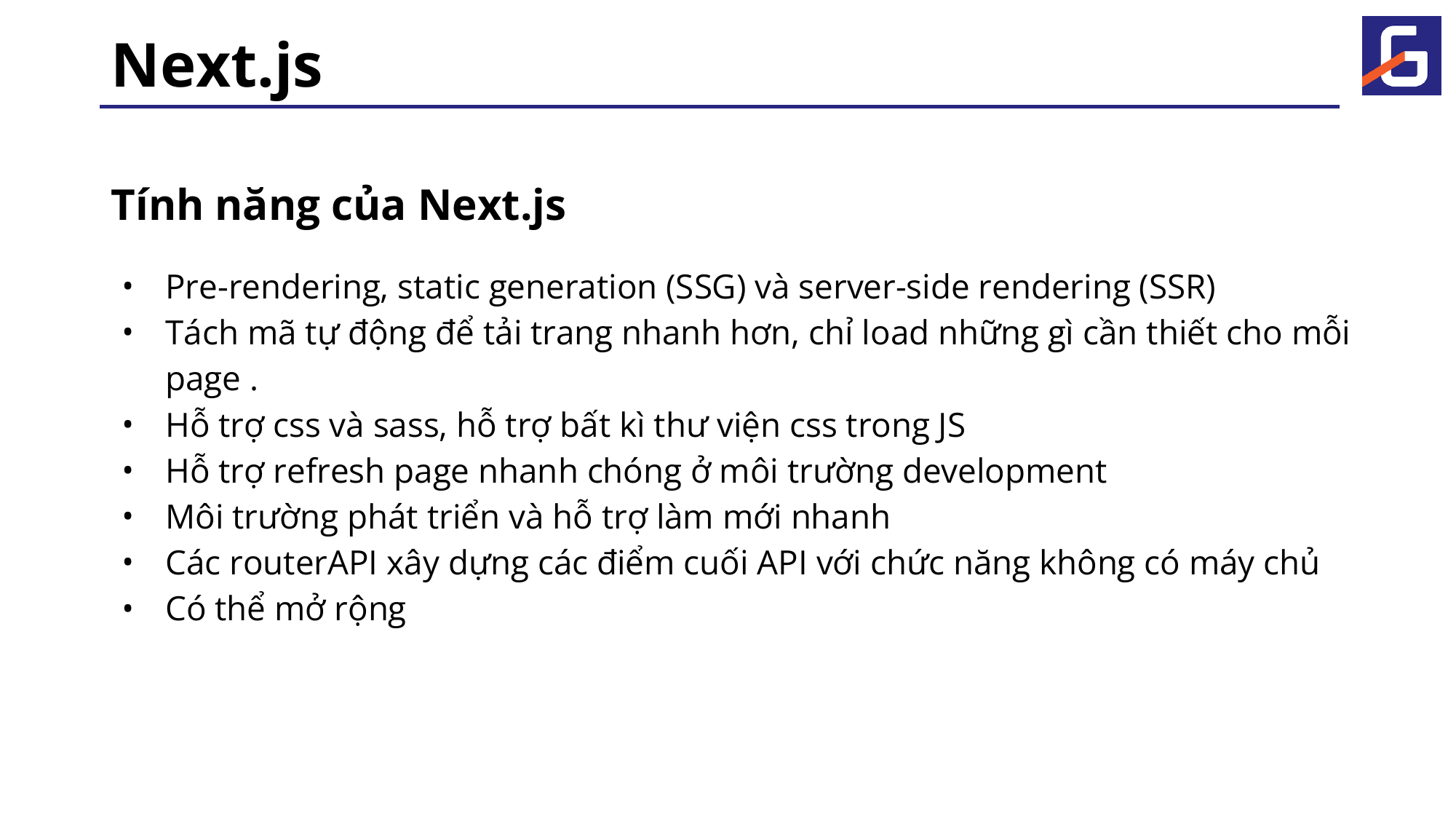

# Next.js
Tính năng của Next.js
Pre-rendering, static generation (SSG) và server-side rendering (SSR)
Tách mã tự động để tải trang nhanh hơn, chỉ load những gì cần thiết cho mỗi page .
Hỗ trợ css và sass, hỗ trợ bất kì thư viện css trong JS
Hỗ trợ refresh page nhanh chóng ở môi trường development
Môi trường phát triển và hỗ trợ làm mới nhanh
Các routerAPI xây dựng các điểm cuối API với chức năng không có máy chủ
Có thể mở rộng